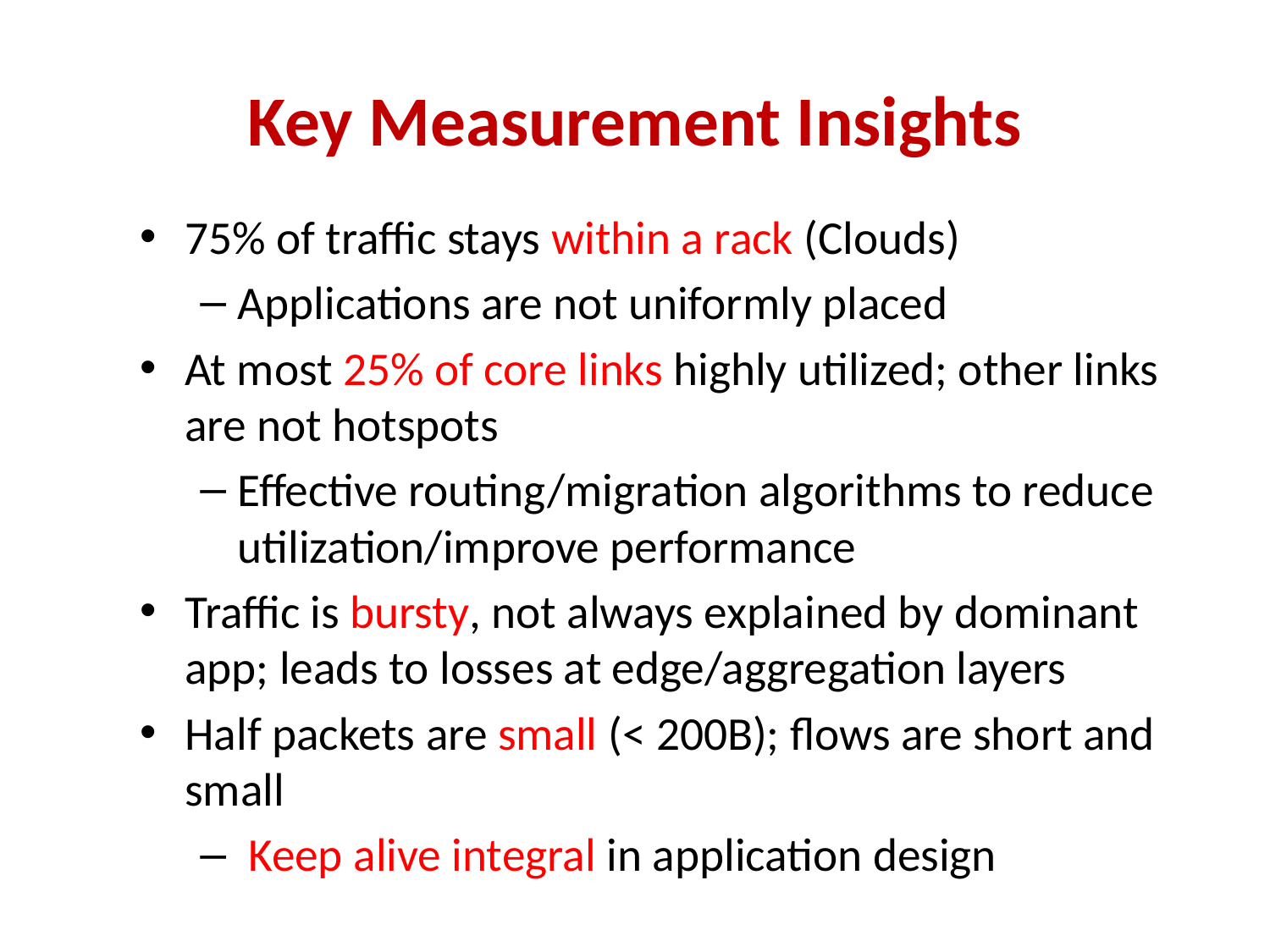

# Key Measurement Insights
75% of traffic stays within a rack (Clouds)
Applications are not uniformly placed
At most 25% of core links highly utilized; other links are not hotspots
Effective routing/migration algorithms to reduce utilization/improve performance
Traffic is bursty, not always explained by dominant app; leads to losses at edge/aggregation layers
Half packets are small (< 200B); flows are short and small
 Keep alive integral in application design